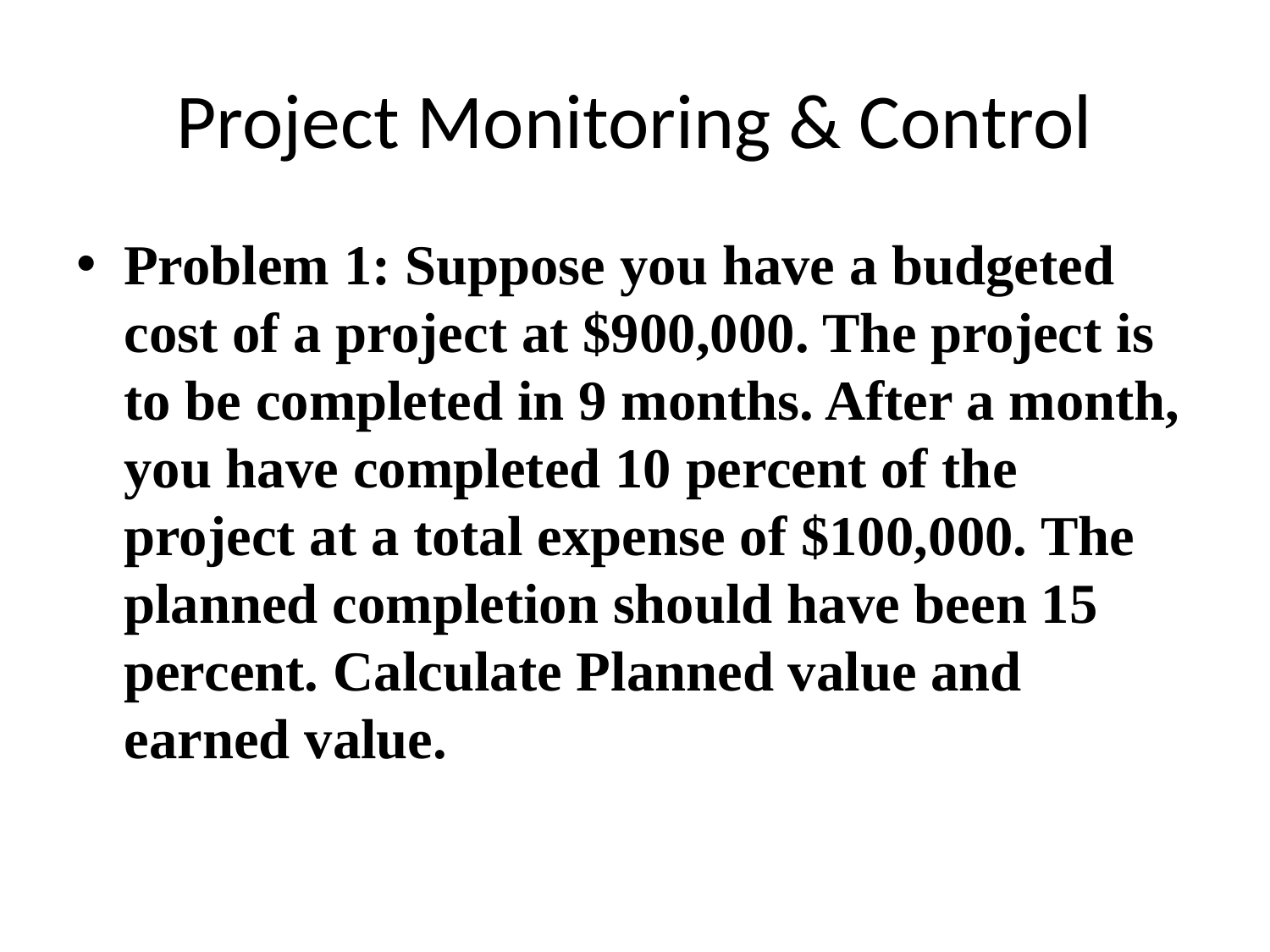

# Project Monitoring & Control
Problem 1: Suppose you have a budgeted cost of a project at $900,000. The project is to be completed in 9 months. After a month, you have completed 10 percent of the project at a total expense of $100,000. The planned completion should have been 15 percent. Calculate Planned value and earned value.